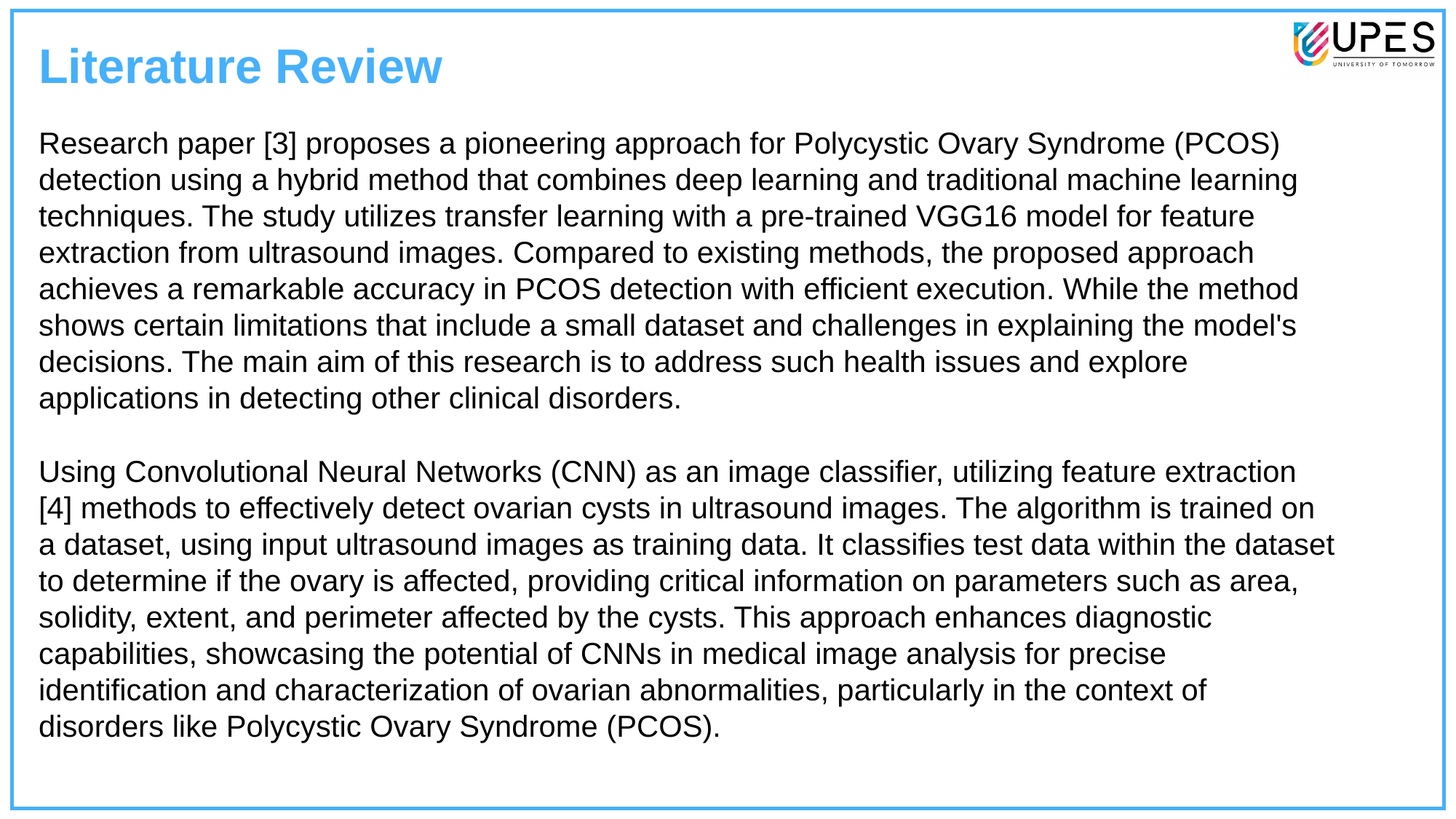

Literature Review
Research paper [3] proposes a pioneering approach for Polycystic Ovary Syndrome (PCOS) detection using a hybrid method that combines deep learning and traditional machine learning techniques. The study utilizes transfer learning with a pre-trained VGG16 model for feature extraction from ultrasound images. Compared to existing methods, the proposed approach achieves a remarkable accuracy in PCOS detection with efficient execution. While the method shows certain limitations that include a small dataset and challenges in explaining the model's decisions. The main aim of this research is to address such health issues and explore applications in detecting other clinical disorders.

Using Convolutional Neural Networks (CNN) as an image classifier, utilizing feature extraction [4] methods to effectively detect ovarian cysts in ultrasound images. The algorithm is trained on a dataset, using input ultrasound images as training data. It classifies test data within the dataset to determine if the ovary is affected, providing critical information on parameters such as area, solidity, extent, and perimeter affected by the cysts. This approach enhances diagnostic capabilities, showcasing the potential of CNNs in medical image analysis for precise identification and characterization of ovarian abnormalities, particularly in the context of disorders like Polycystic Ovary Syndrome (PCOS).